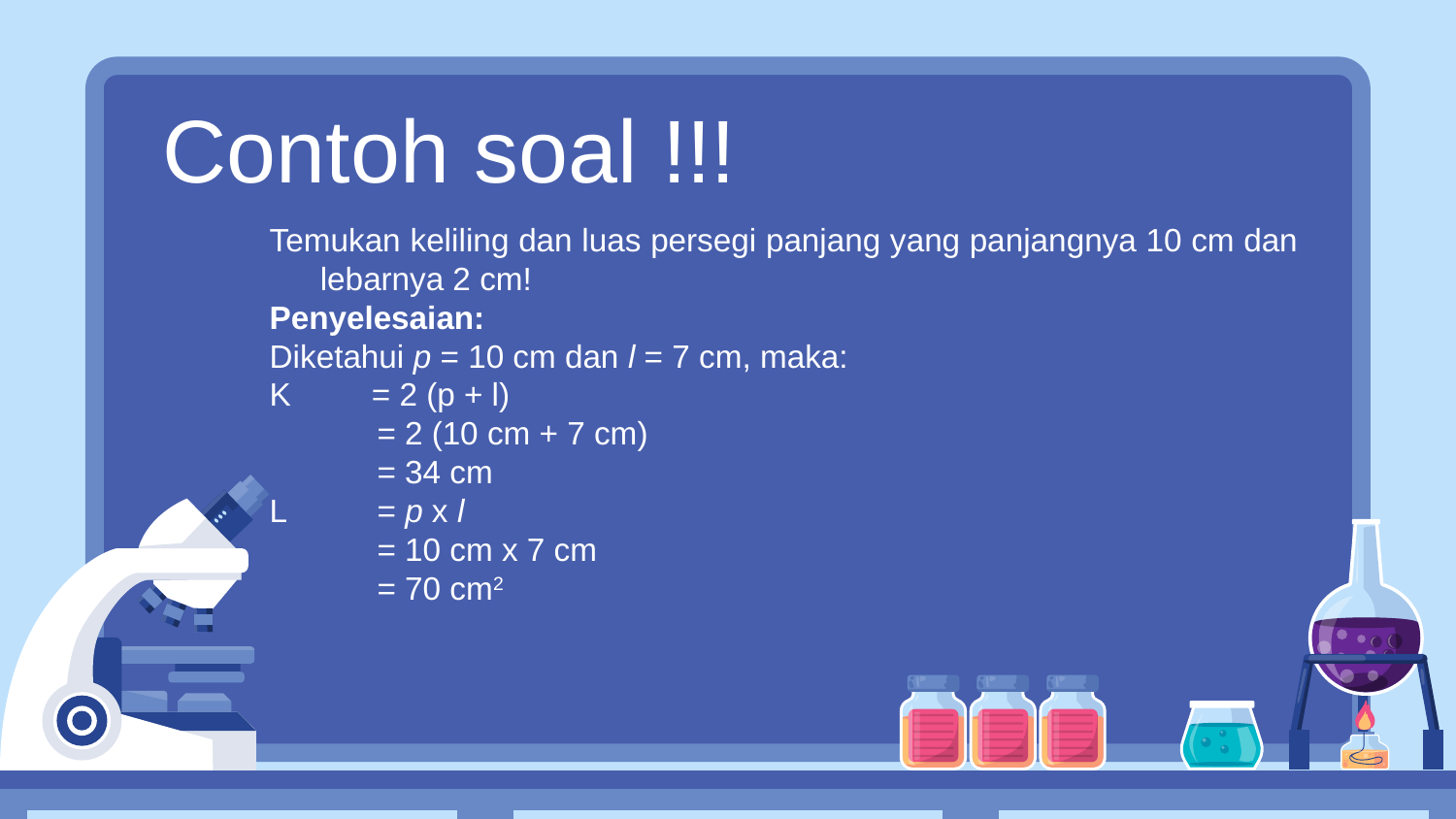

# Contoh soal !!!
Temukan keliling dan luas persegi panjang yang panjangnya 10 cm dan lebarnya 2 cm!
Penyelesaian:
Diketahui p = 10 cm dan l = 7 cm, maka:
K         = 2 (p + l)
            = 2 (10 cm + 7 cm)
            = 34 cm
L          = p x l
            = 10 cm x 7 cm
            = 70 cm2